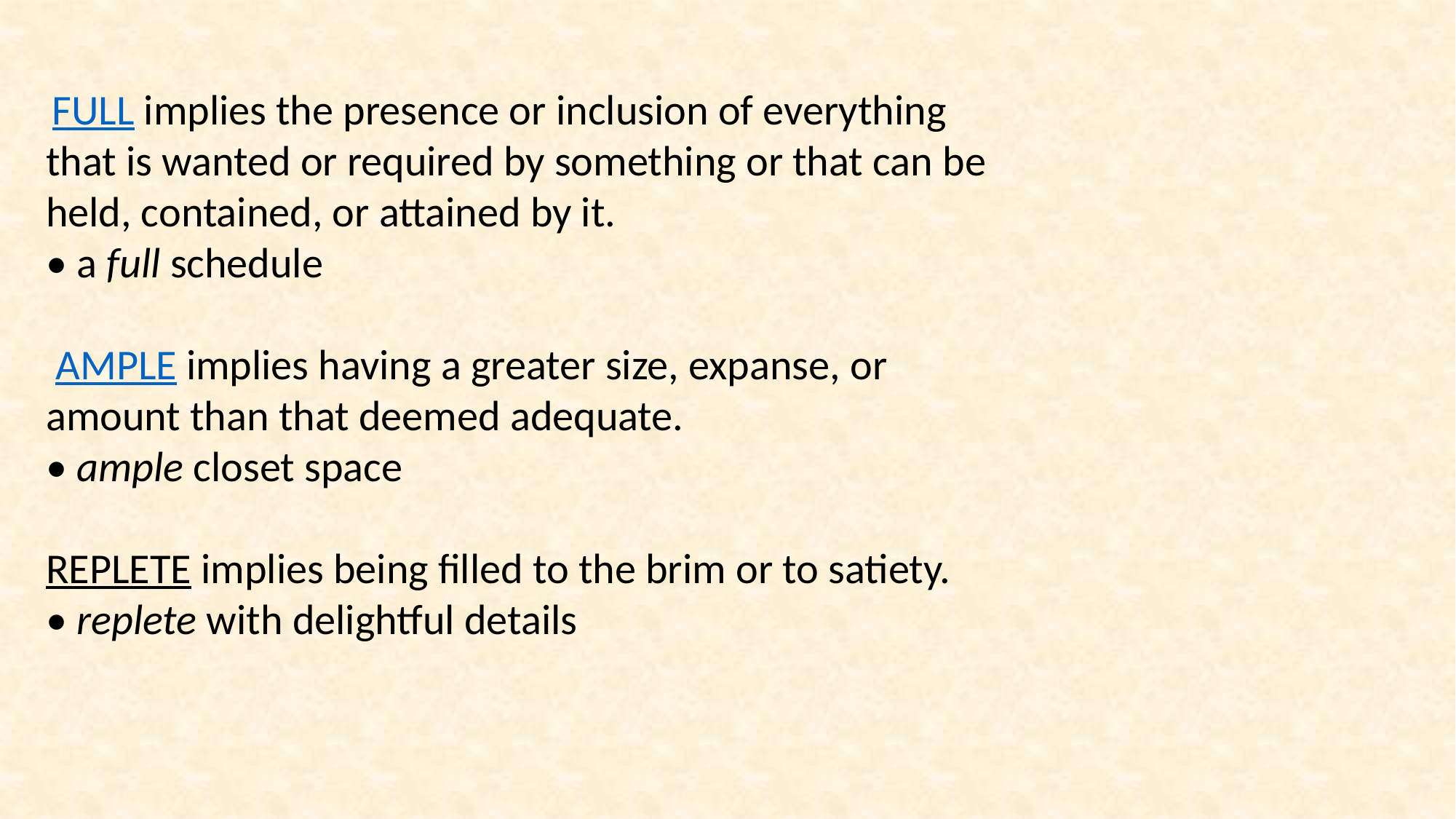

FULL implies the presence or inclusion of everything that is wanted or required by something or that can be held, contained, or attained by it.
• a full schedule

 AMPLE implies having a greater size, expanse, or amount than that deemed adequate.
• ample closet space

REPLETE implies being filled to the brim or to satiety.
• replete with delightful details